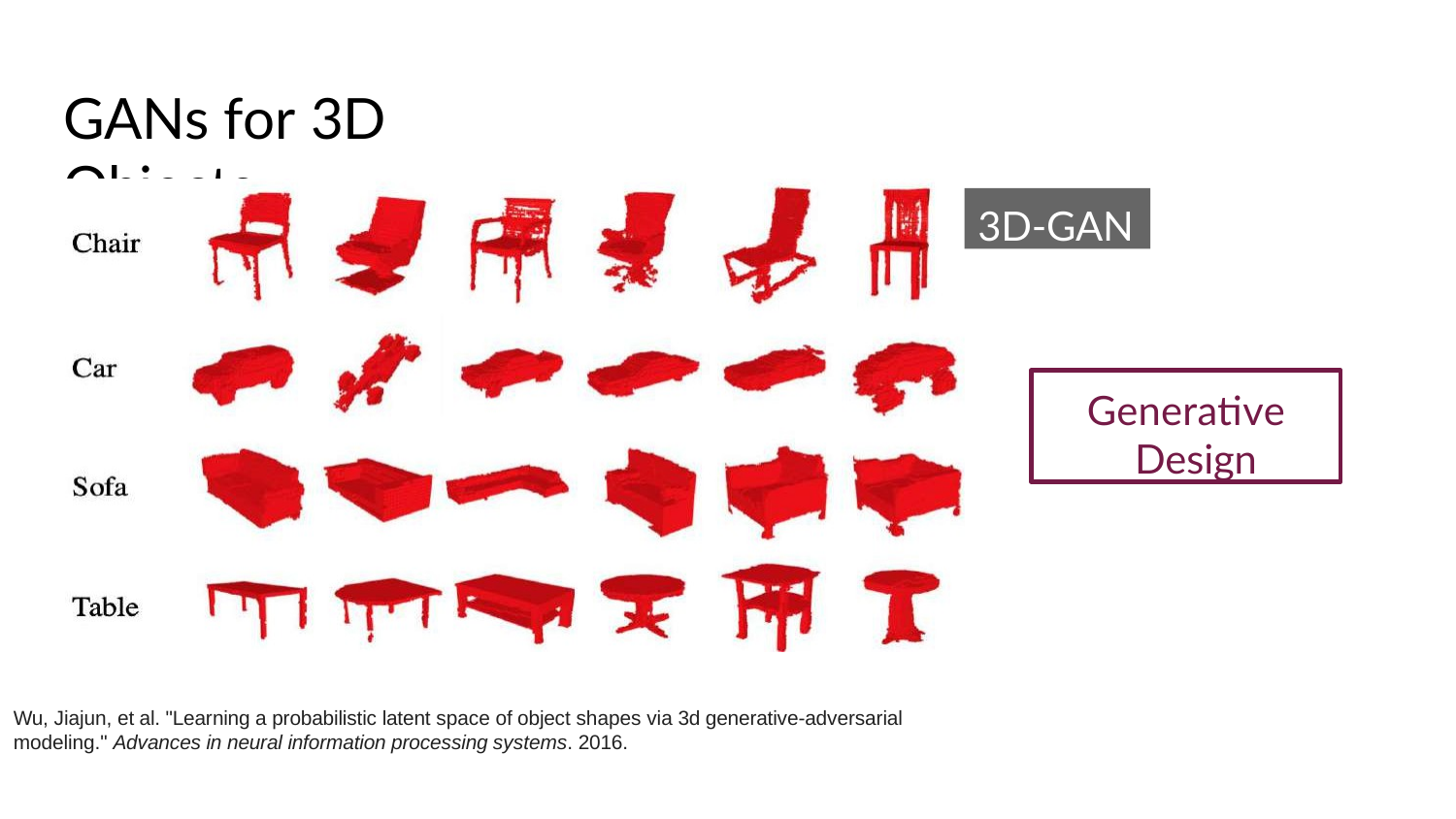

# GANs for 3D Objects

3D-GAN
Generative  Design
Wu, Jiajun, et al. "Learning a probabilistic latent space of object shapes via 3d generative-adversarial  modeling." Advances in neural information processing systems. 2016.